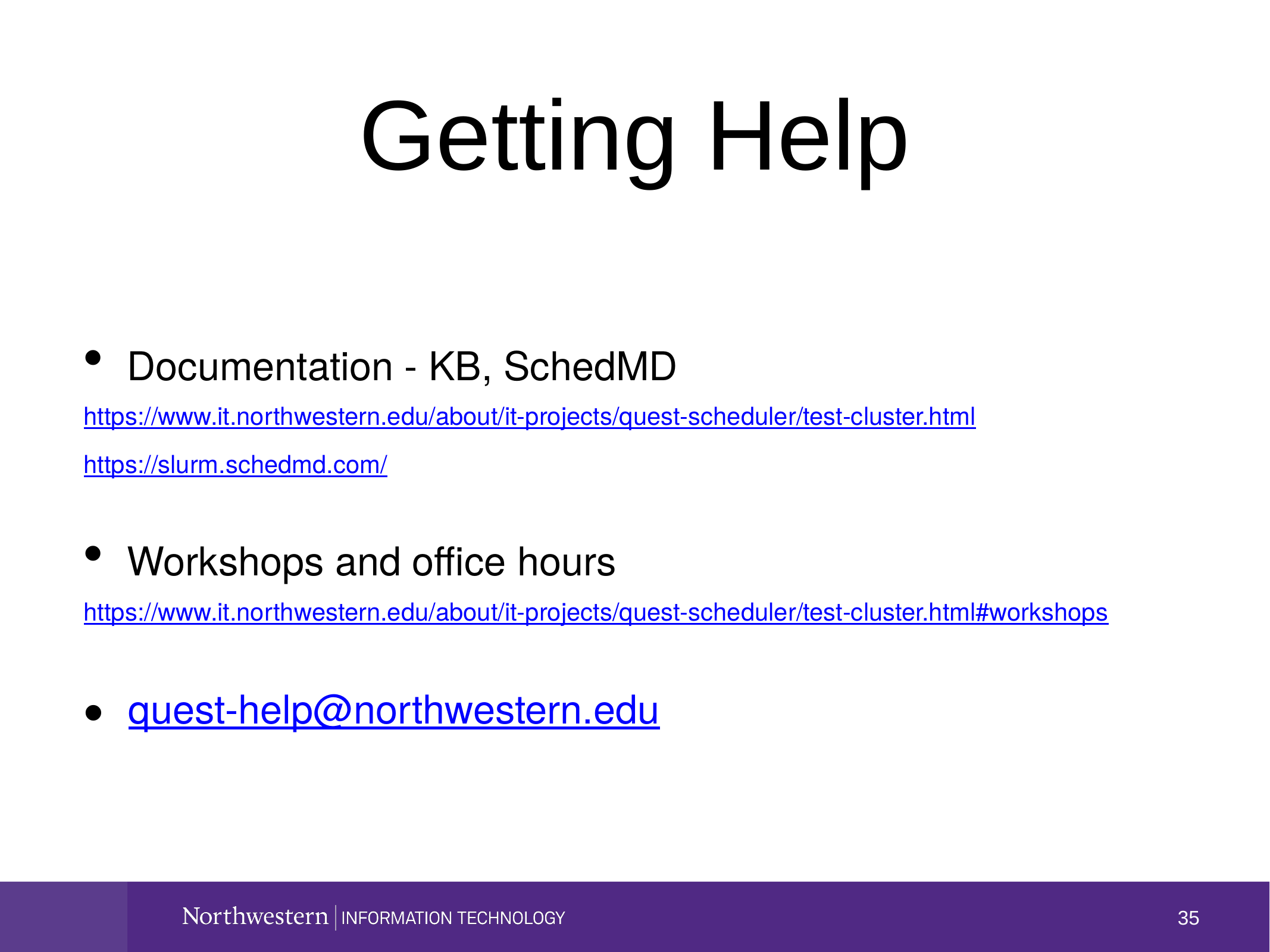

# Getting Help
Documentation - KB, SchedMD
https://www.it.northwestern.edu/about/it-projects/quest-scheduler/test-cluster.html
https://slurm.schedmd.com/
Workshops and office hours
https://www.it.northwestern.edu/about/it-projects/quest-scheduler/test-cluster.html#workshops
quest-help@northwestern.edu

35